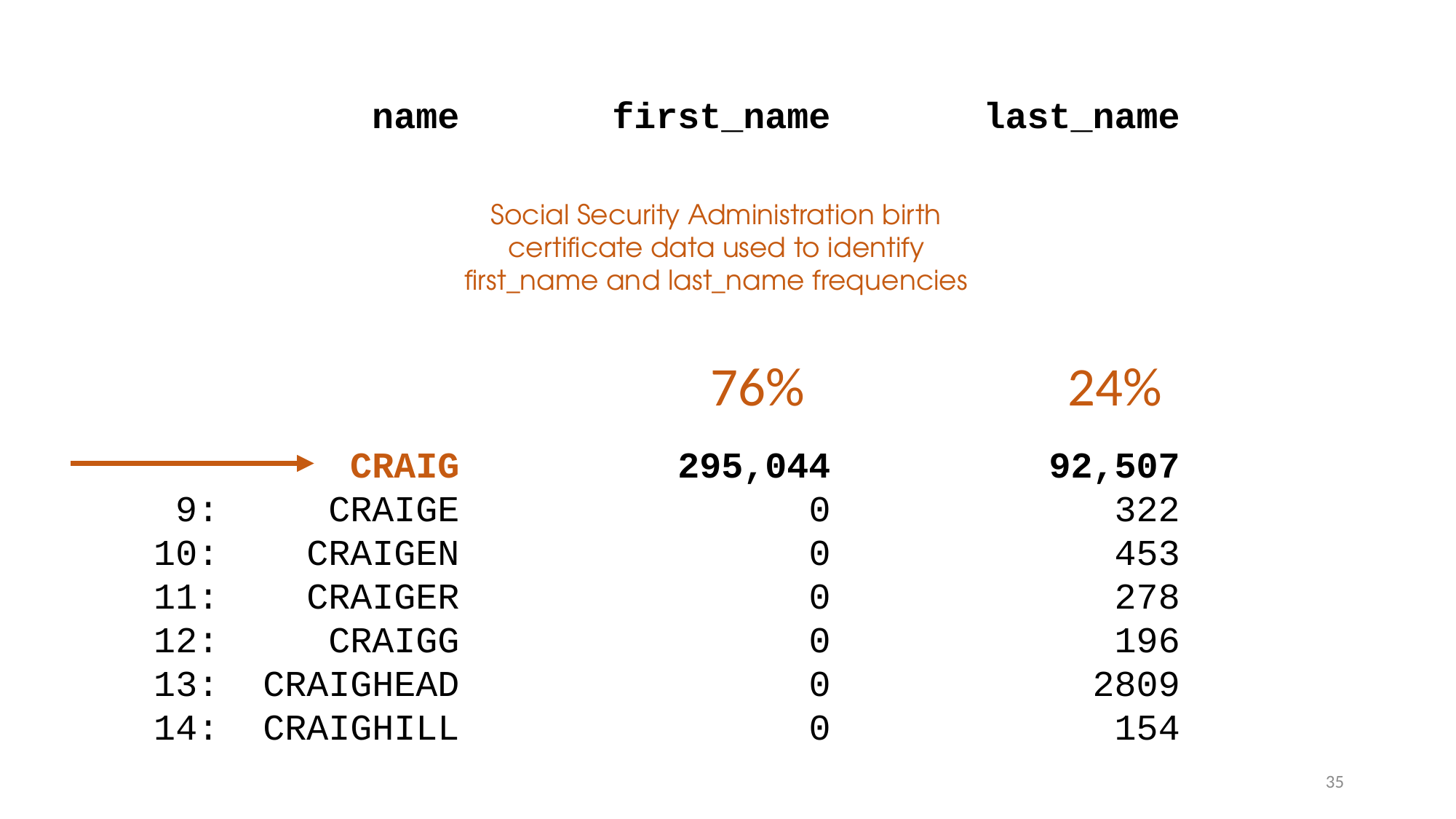

name       first_name       last_name
 1:     CRAGIN                0             570
 2:     CRAGLE                0             561
 3:      CRAGO                0            1621
 4:     CRAGUE                0             120
 5:     CRAGUN                0             812
 6:     CRAHAN                0             256
 7:      CRAIB                0             195
         CRAIG          295,044          92,507
 9:     CRAIGE                0             322
10:    CRAIGEN                0             453
11:    CRAIGER                0             278
12:     CRAIGG                0             196
13:  CRAIGHEAD                0            2809
14:  CRAIGHILL                0             154

Social Security Administration birth certificate data used to identify first_name and last_name frequencies
76%
24%
35